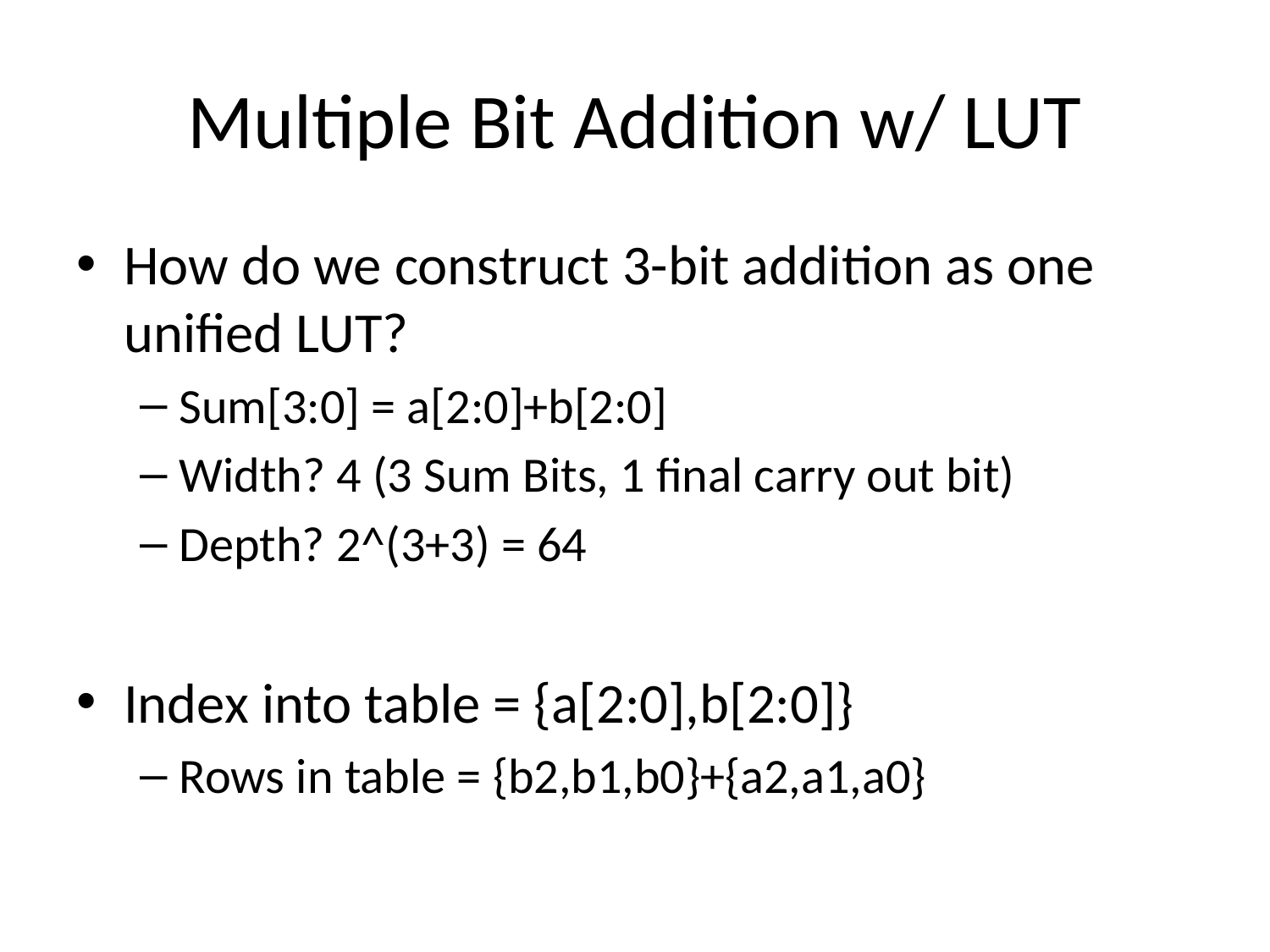

# Multiple Bit Addition w/ LUT
How do we construct 3-bit addition as one unified LUT?
Sum[3:0] = a[2:0]+b[2:0]
Width? 4 (3 Sum Bits, 1 final carry out bit)
Depth? 2^(3+3) = 64

Index into table = {a[2:0],b[2:0]}
Rows in table = {b2,b1,b0}+{a2,a1,a0}